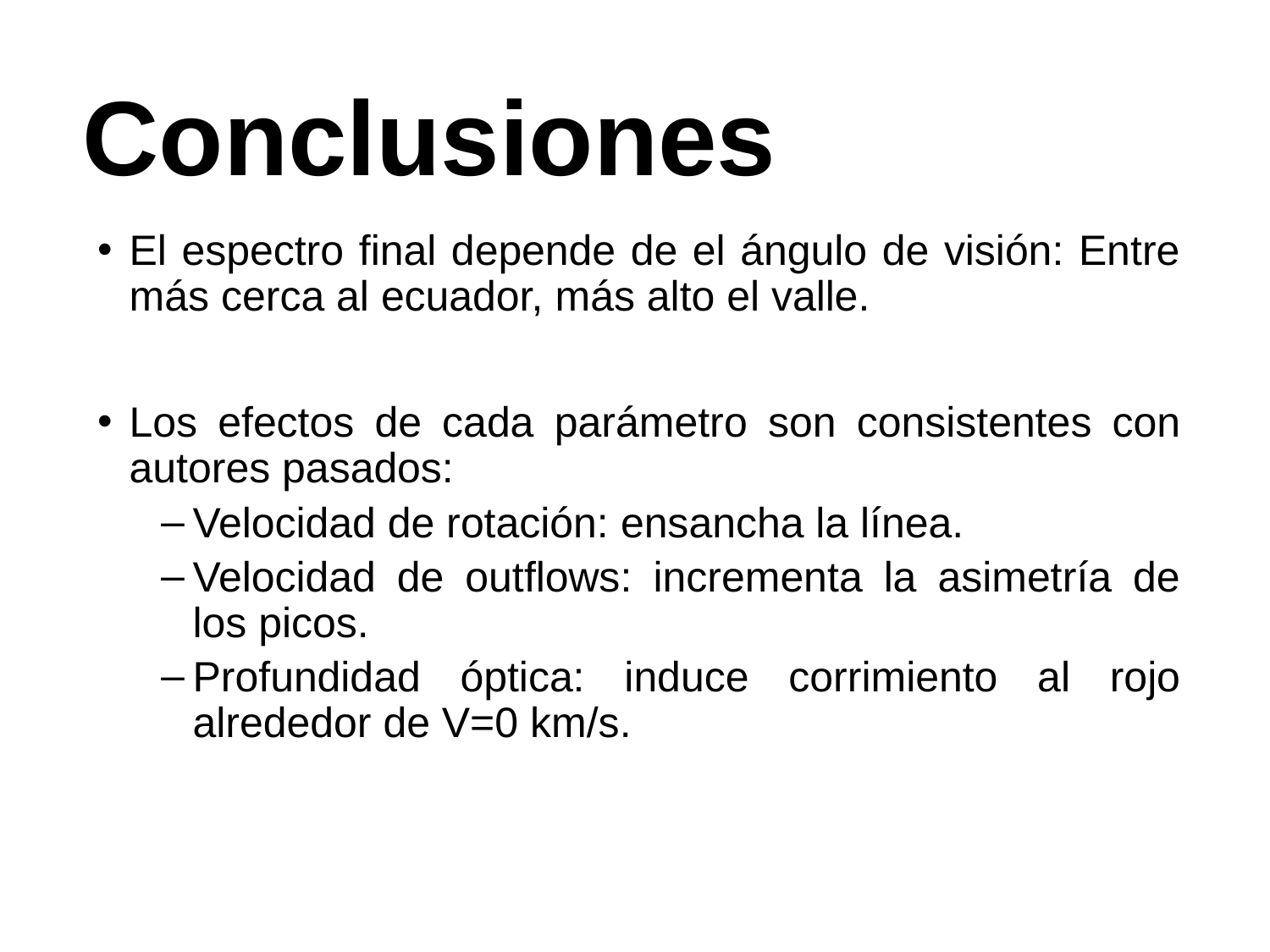

Conclusiones
El espectro final depende de el ángulo de visión: Entre más cerca al ecuador, más alto el valle.

Los efectos de cada parámetro son consistentes con autores pasados:
Velocidad de rotación: ensancha la línea.
Velocidad de outflows: incrementa la asimetría de los picos.
Profundidad óptica: induce corrimiento al rojo alrededor de V=0 km/s.